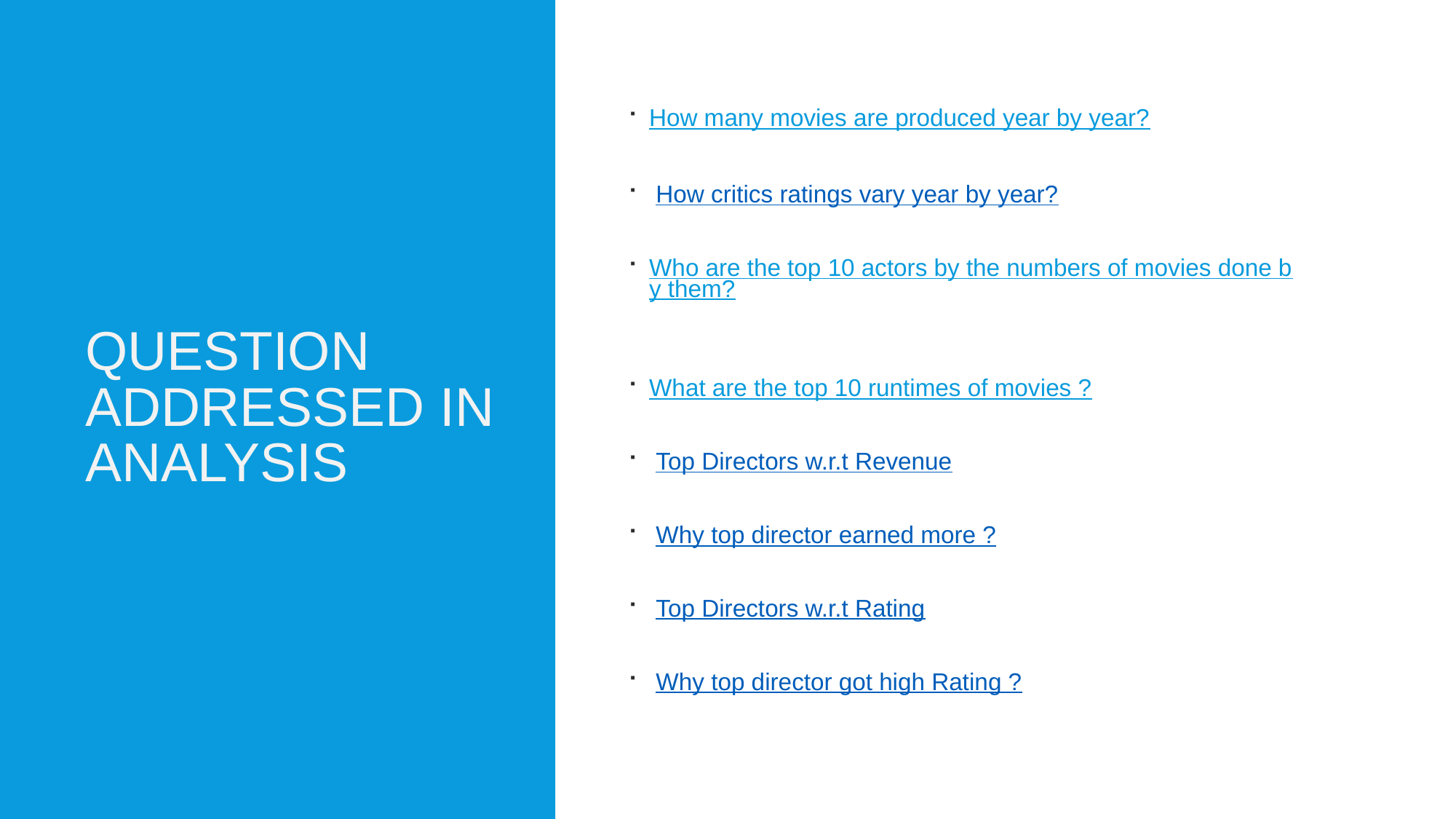

# Question Addressed in Analysis
How many movies are produced year by year?
 How critics ratings vary year by year?
Who are the top 10 actors by the numbers of movies done by them?
What are the top 10 runtimes of movies ?
 Top Directors w.r.t Revenue
 Why top director earned more ?
 Top Directors w.r.t Rating
 Why top director got high Rating ?